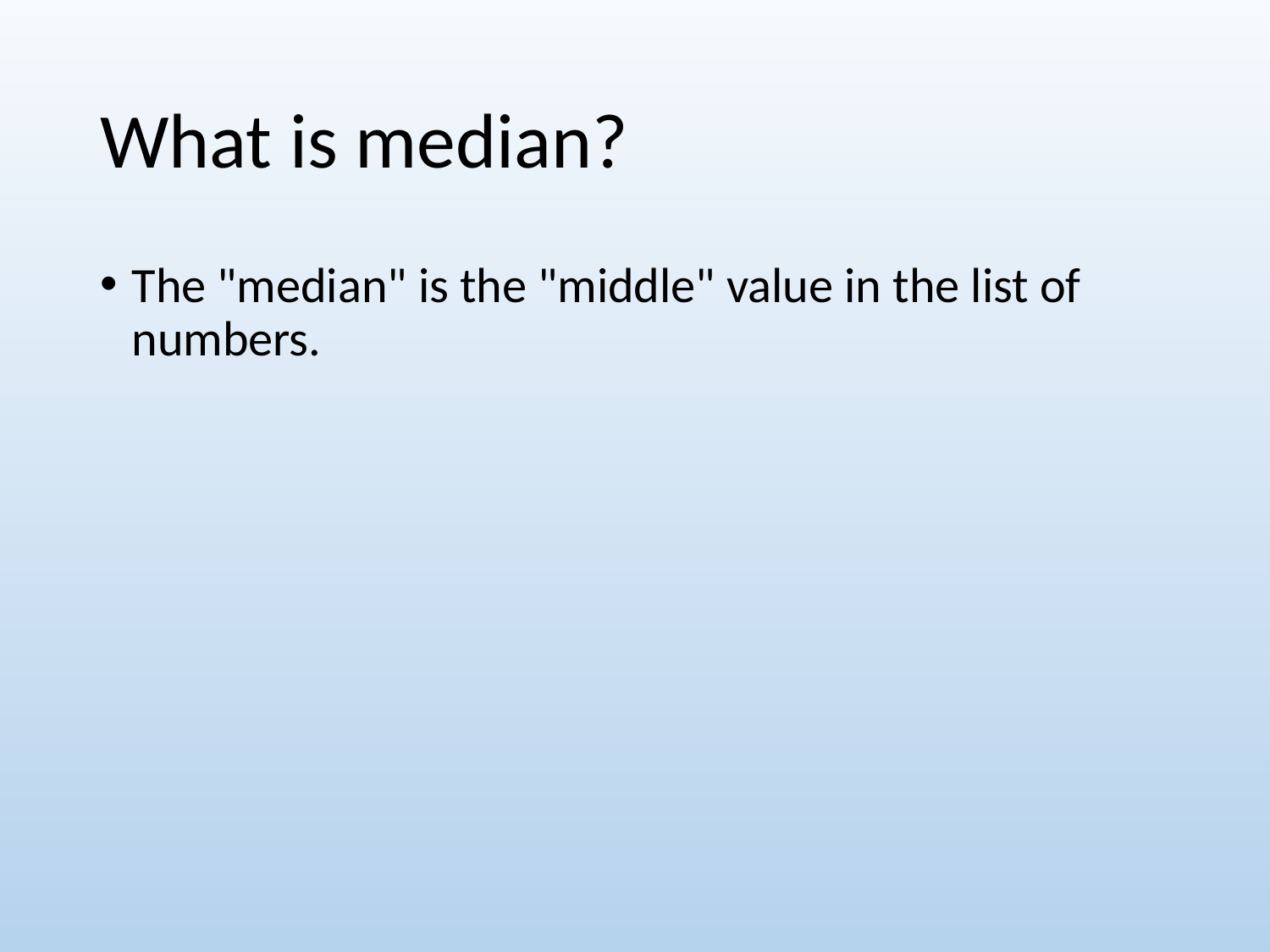

# What is median?
The "median" is the "middle" value in the list of numbers.